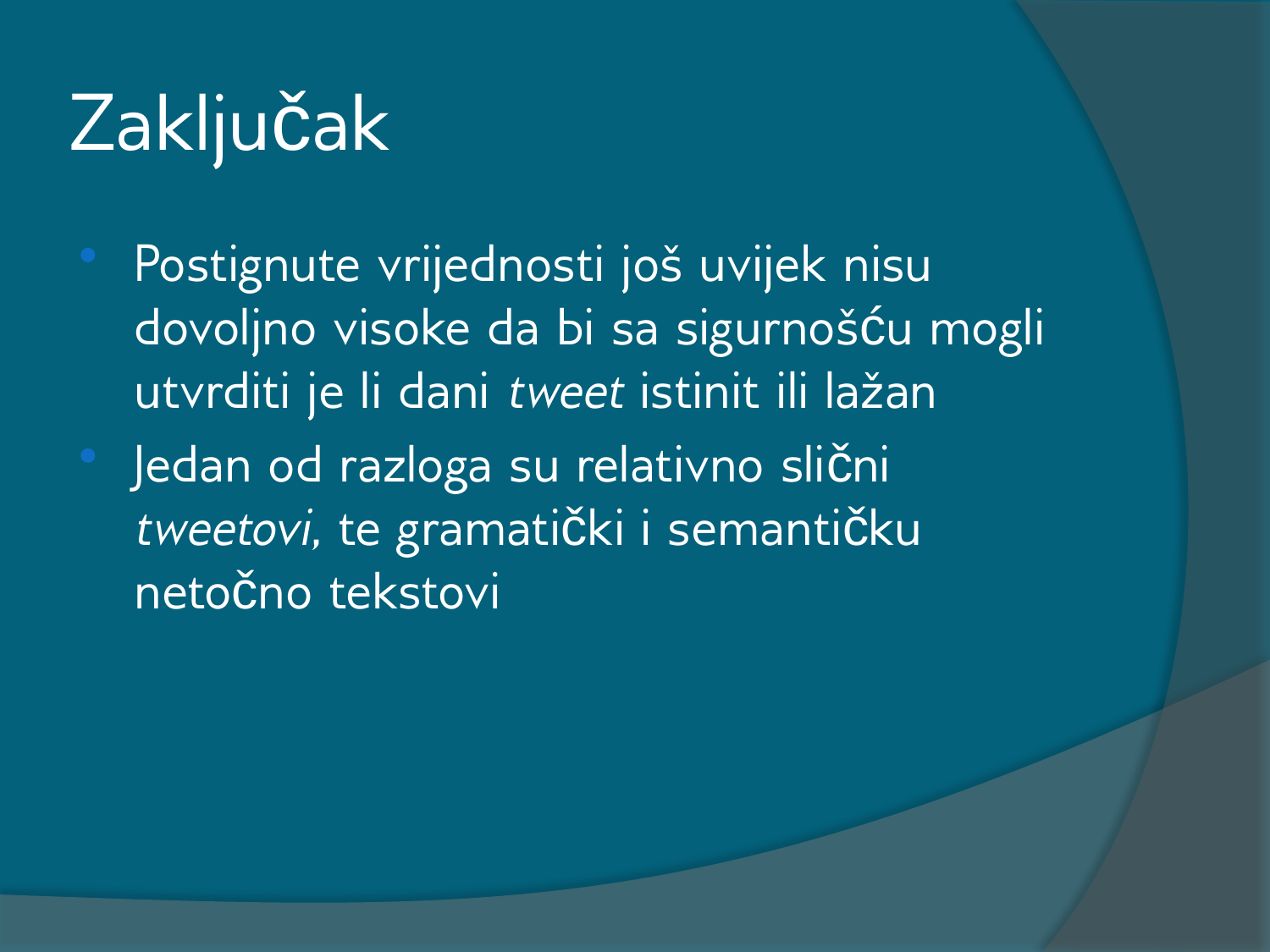

# Zaključak
Postignute vrijednosti još uvijek nisu dovoljno visoke da bi sa sigurnošću mogli utvrditi je li dani tweet istinit ili lažan
Jedan od razloga su relativno slični tweetovi, te gramatički i semantičku netočno tekstovi